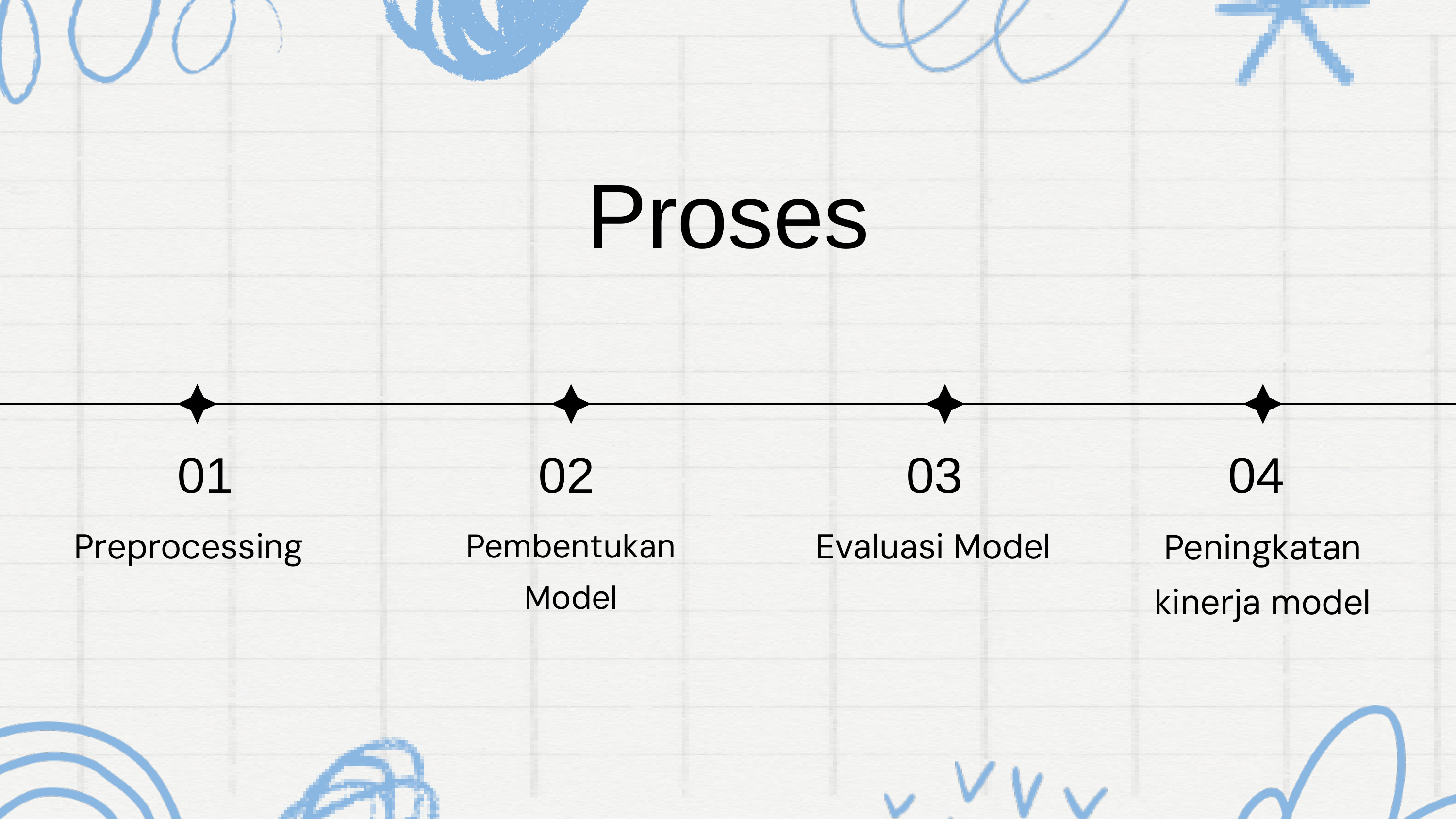

Proses

01
02
03
04
Preprocessing
Evaluasi Model
Peningkatan kinerja model
Pembentukan Model